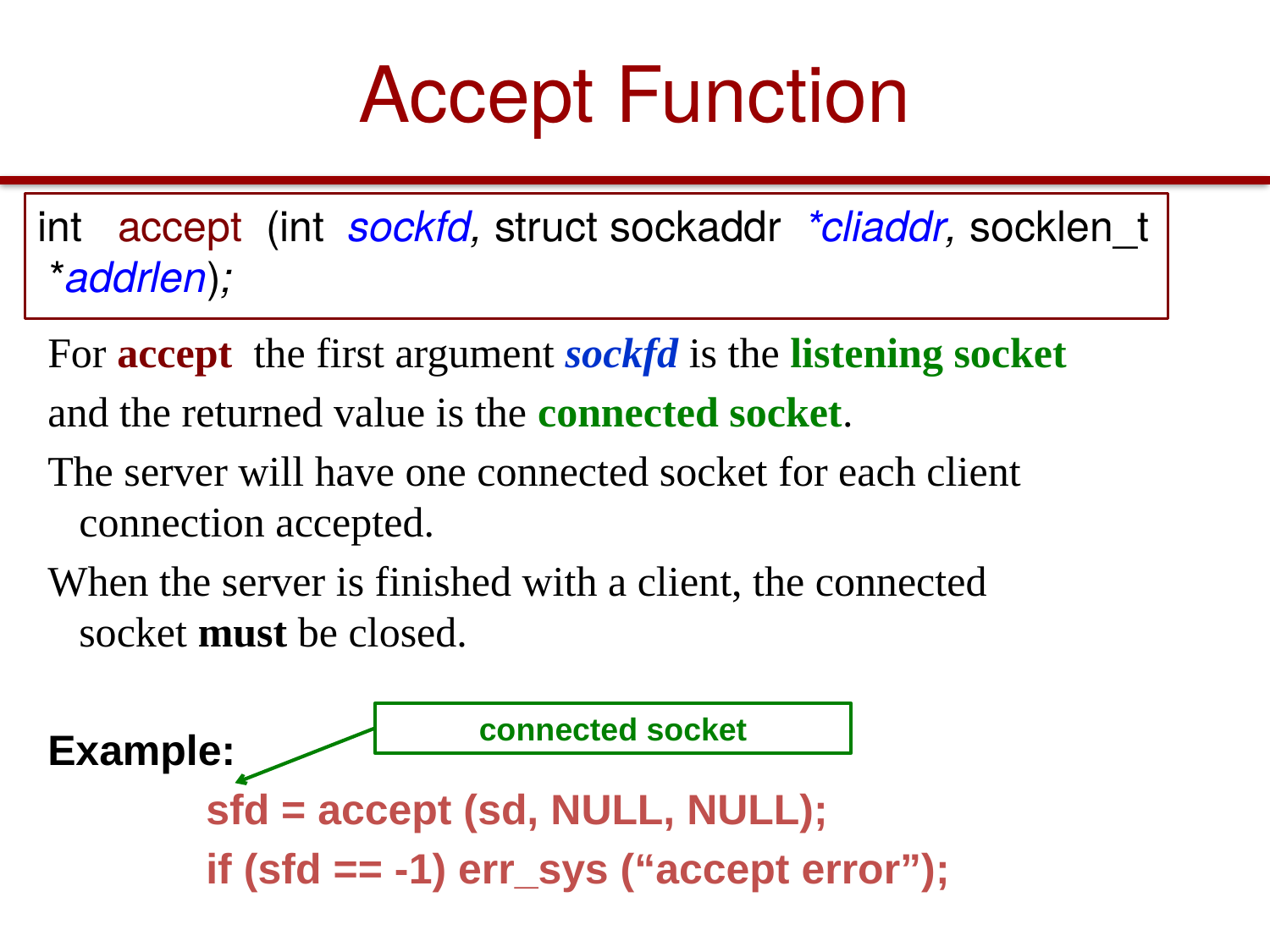

# Accept Function
int   accept  (int  sockfd, struct sockaddr  *cliaddr, socklen_t  *addrlen);
For accept  the first argument sockfd is the listening socket
and the returned value is the connected socket.
The server will have one connected socket for each client connection accepted.
When the server is finished with a client, the connected socket must be closed.

Example:
 		sfd = accept (sd, NULL, NULL);
 		if (sfd == -1) err_sys (“accept error”);
connected socket